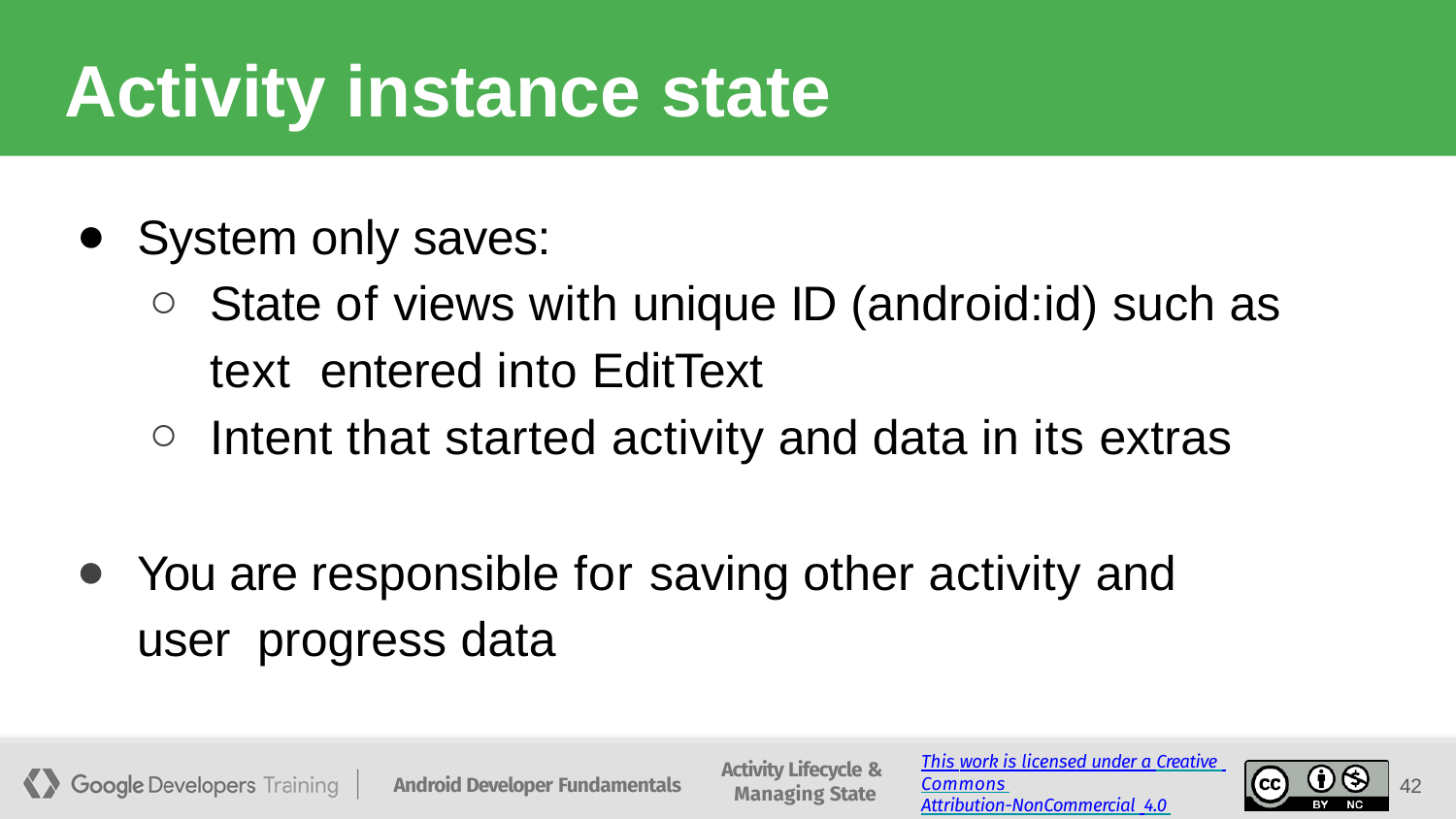

# Activity instance state
System only saves:
State of views with unique ID (android:id) such as text  entered into EditText
Intent that started activity and data in its extras

You are responsible for saving other activity and user  progress data
This work is licensed under a Creative  Commons Attribution-NonCommercial  4.0 International License
Activity Lifecycle &  Managing State

Android Developer Fundamentals
42